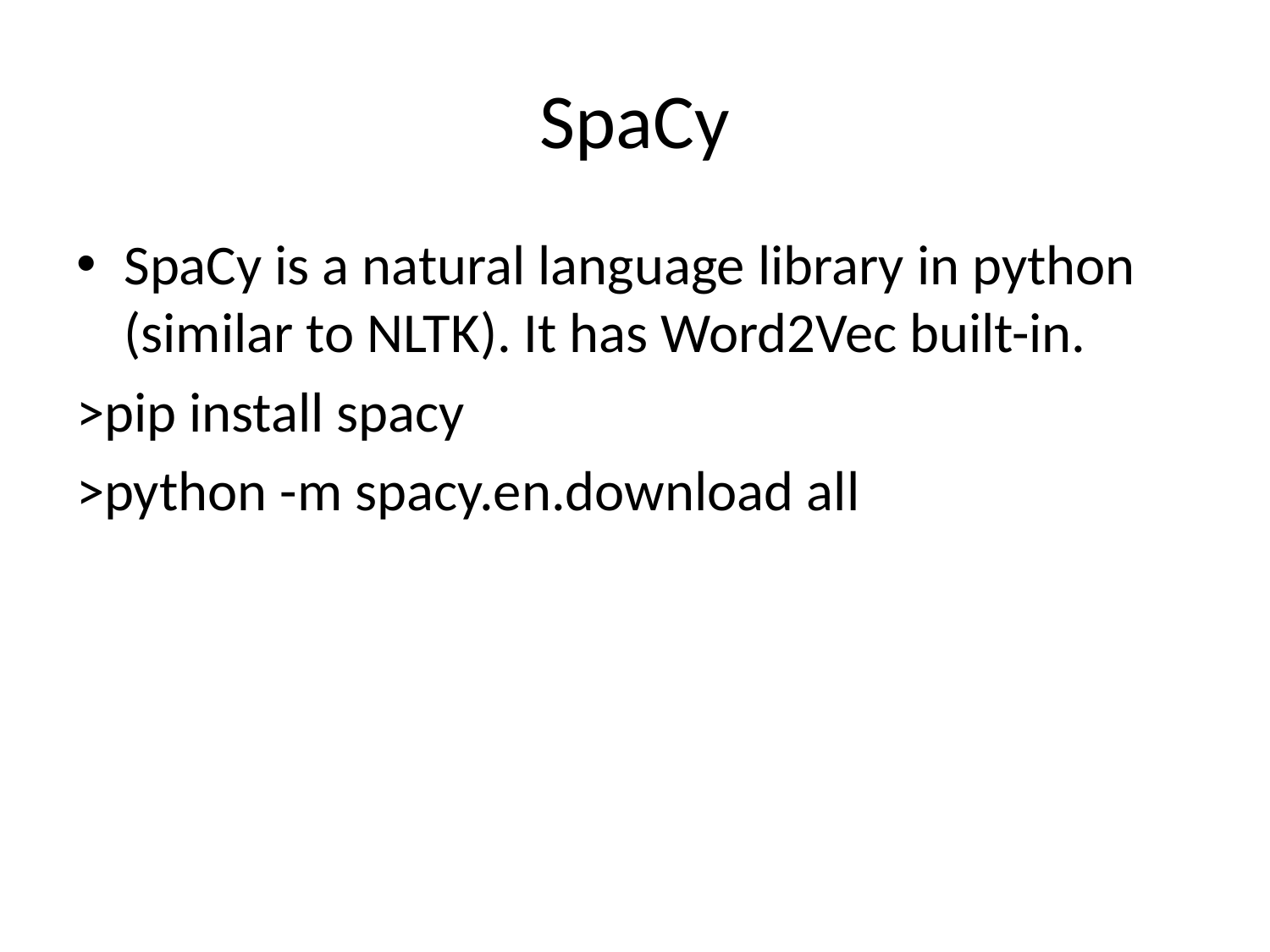

# SpaCy
SpaCy is a natural language library in python (similar to NLTK). It has Word2Vec built-in.
>pip install spacy
>python -m spacy.en.download all